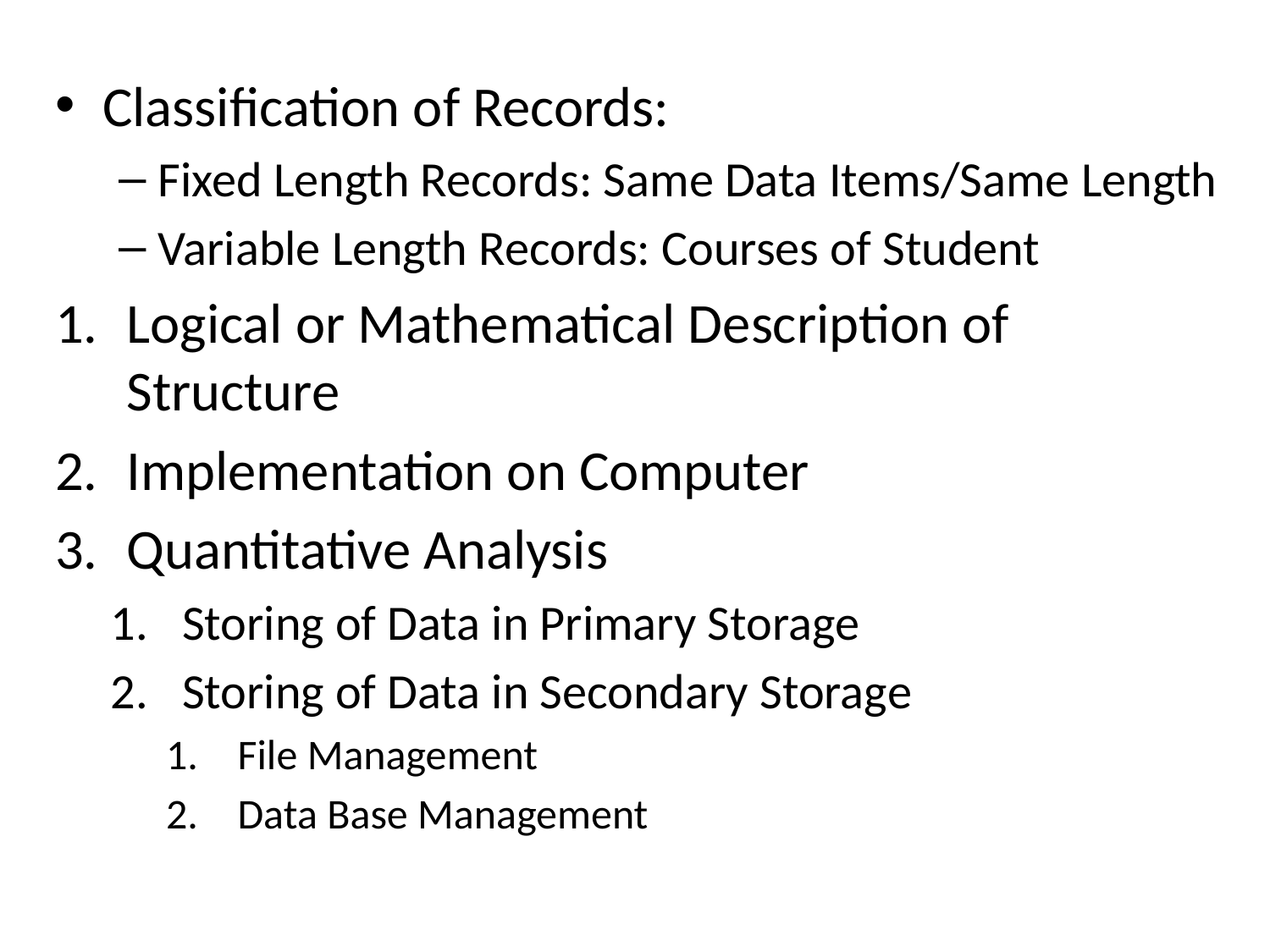

Classification of Records:
Fixed Length Records: Same Data Items/Same Length
Variable Length Records: Courses of Student
Logical or Mathematical Description of Structure
Implementation on Computer
Quantitative Analysis
Storing of Data in Primary Storage
Storing of Data in Secondary Storage
File Management
Data Base Management